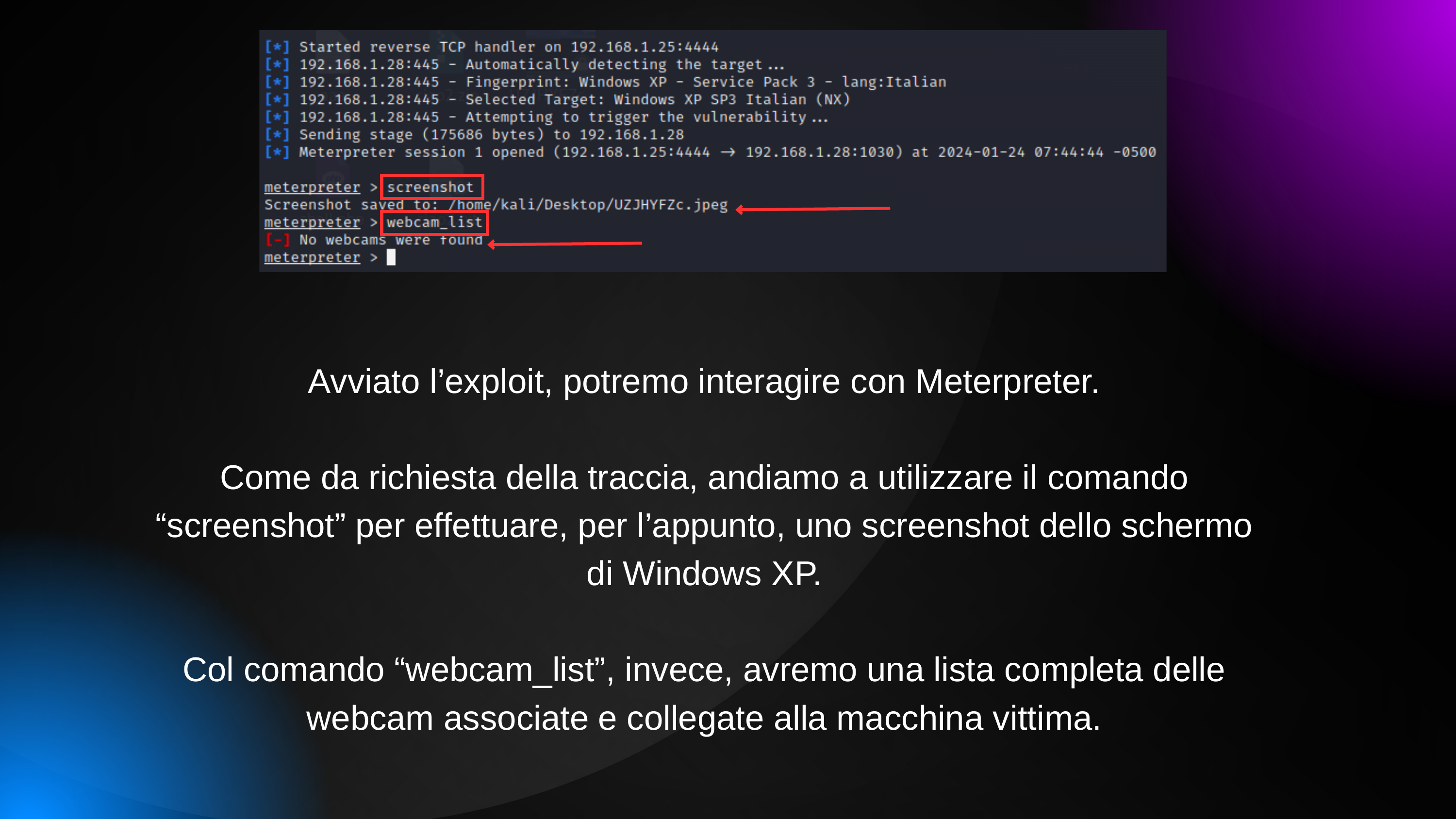

Avviato l’exploit, potremo interagire con Meterpreter.

Come da richiesta della traccia, andiamo a utilizzare il comando “screenshot” per effettuare, per l’appunto, uno screenshot dello schermo di Windows XP.

Col comando “webcam_list”, invece, avremo una lista completa delle webcam associate e collegate alla macchina vittima.